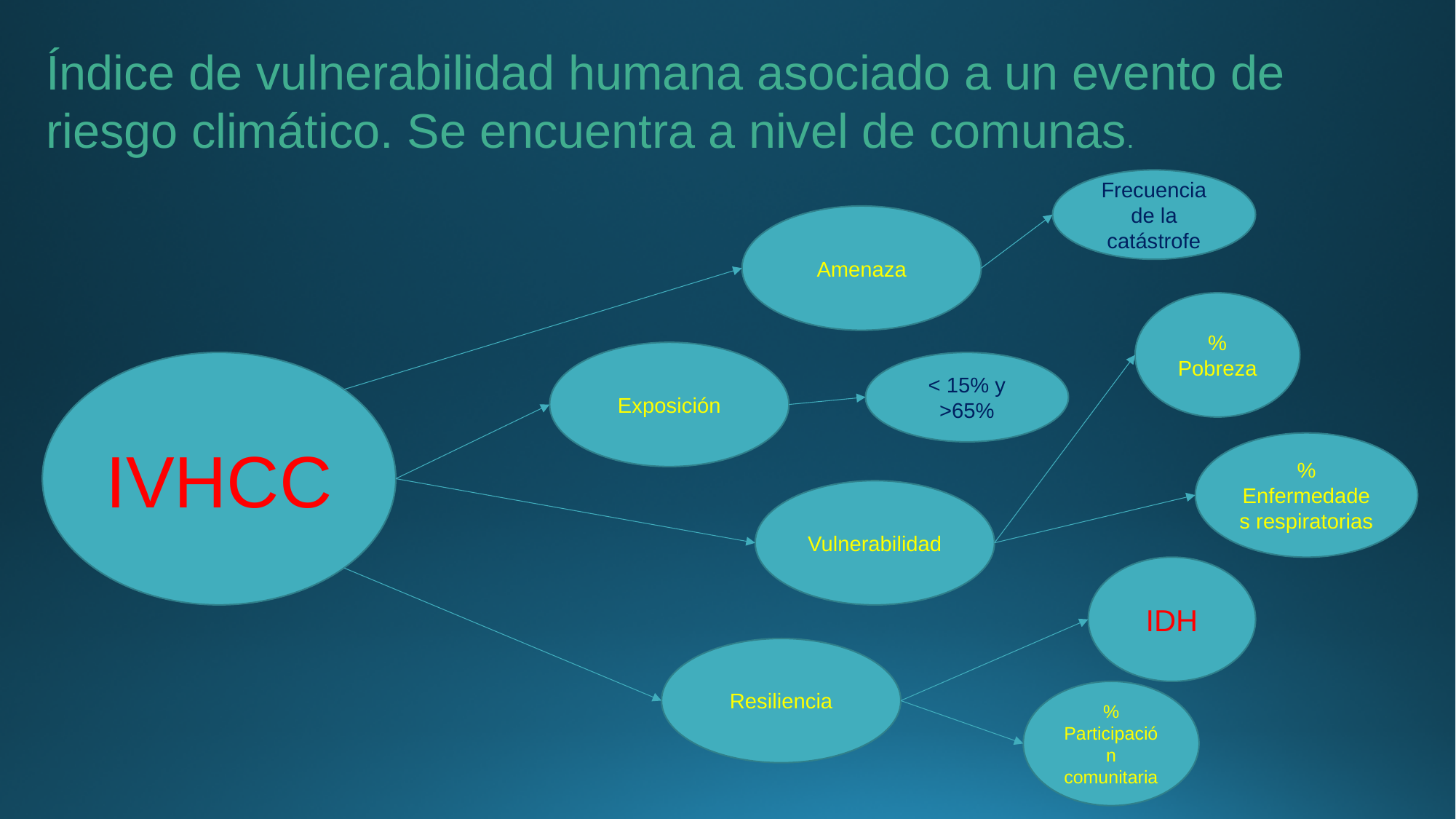

Índice de vulnerabilidad humana asociado a un evento de riesgo climático. Se encuentra a nivel de comunas.
Frecuencia de la catástrofe
Amenaza
% Pobreza
Exposición
IVHCC
< 15% y >65%
% Enfermedades respiratorias
Vulnerabilidad
IDH
Resiliencia
% Participación comunitaria